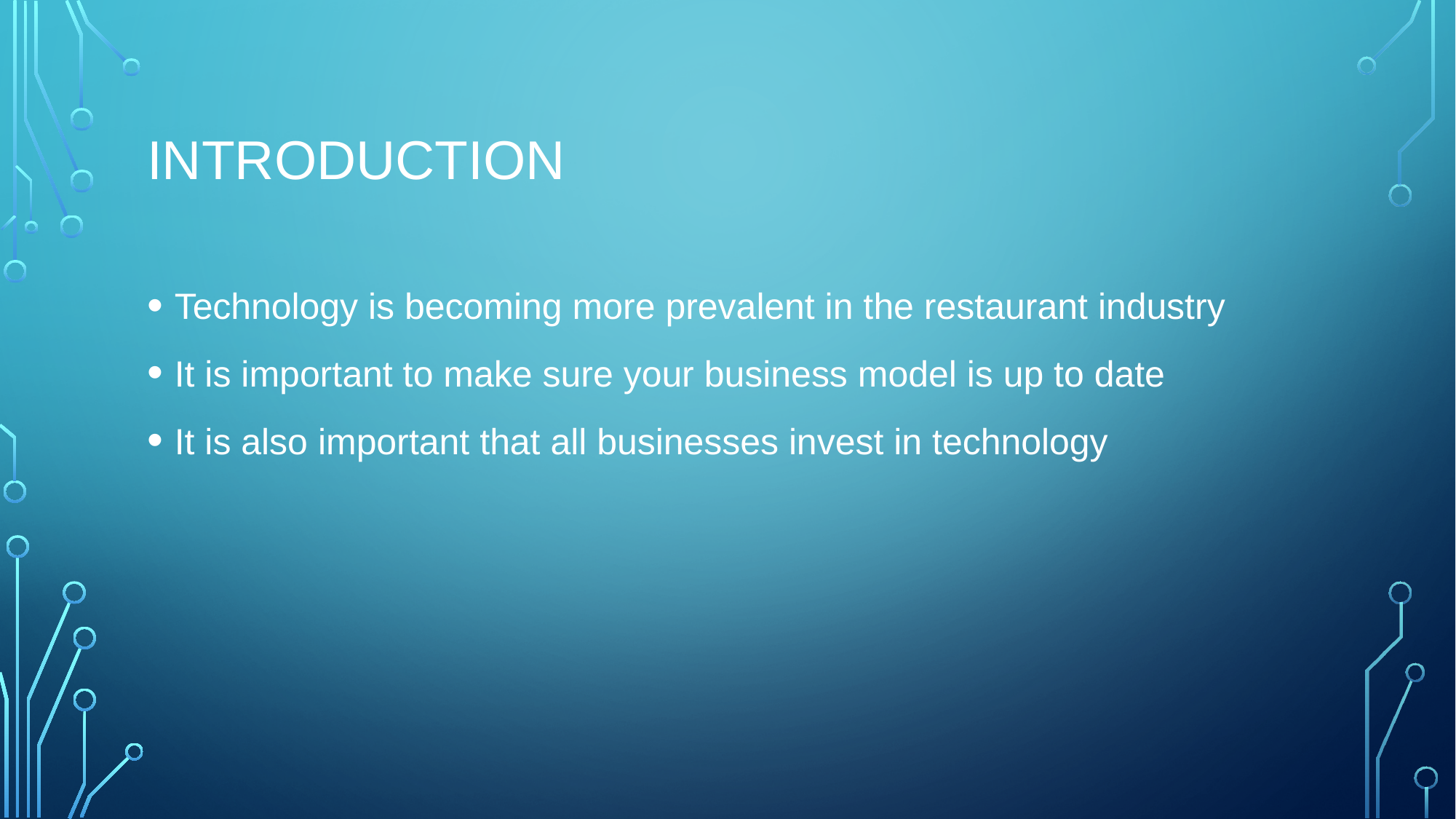

# introduction
Technology is becoming more prevalent in the restaurant industry
It is important to make sure your business model is up to date
It is also important that all businesses invest in technology